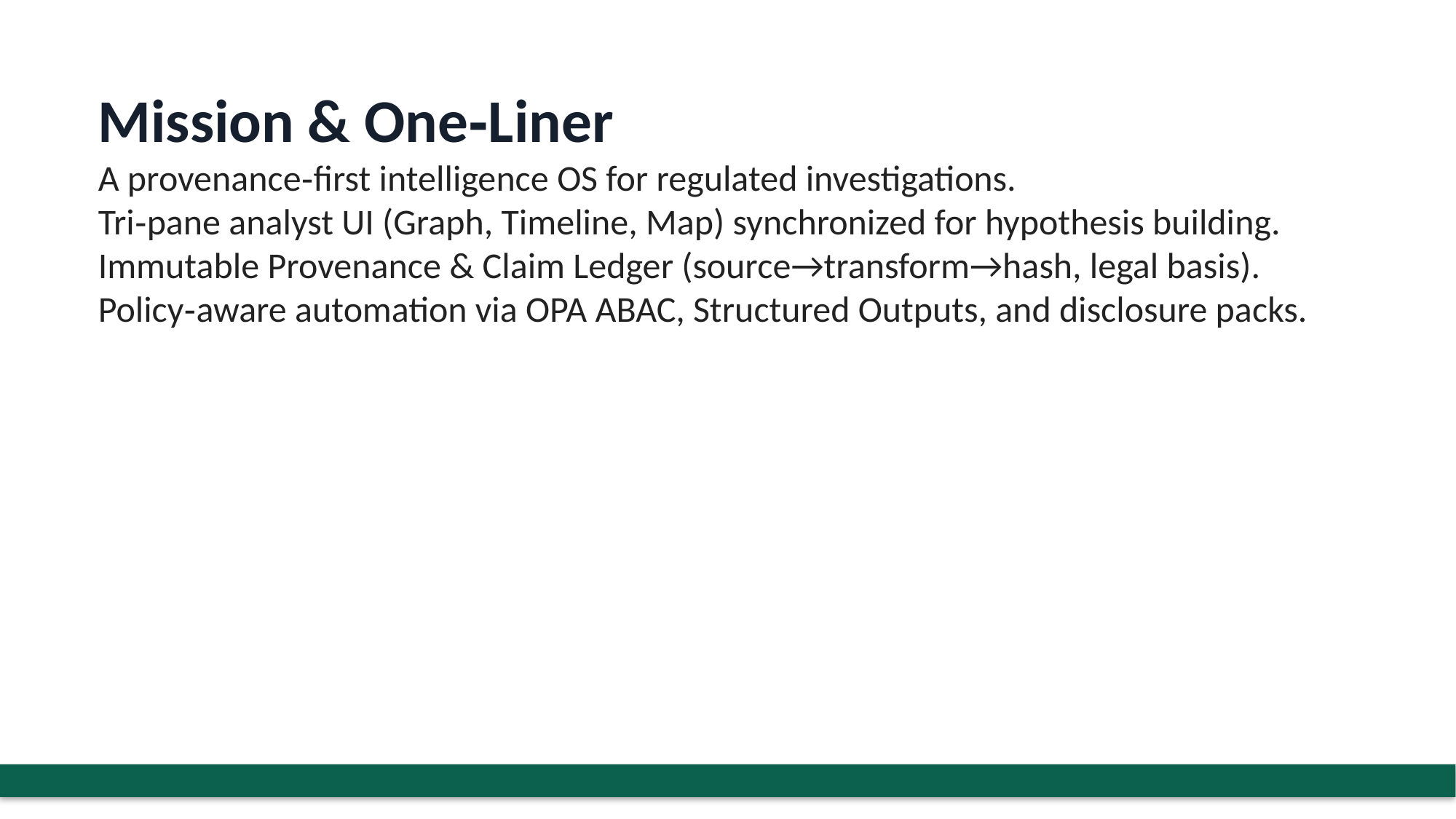

#
Mission & One‑Liner
A provenance‑first intelligence OS for regulated investigations.
Tri‑pane analyst UI (Graph, Timeline, Map) synchronized for hypothesis building.
Immutable Provenance & Claim Ledger (source→transform→hash, legal basis).
Policy‑aware automation via OPA ABAC, Structured Outputs, and disclosure packs.